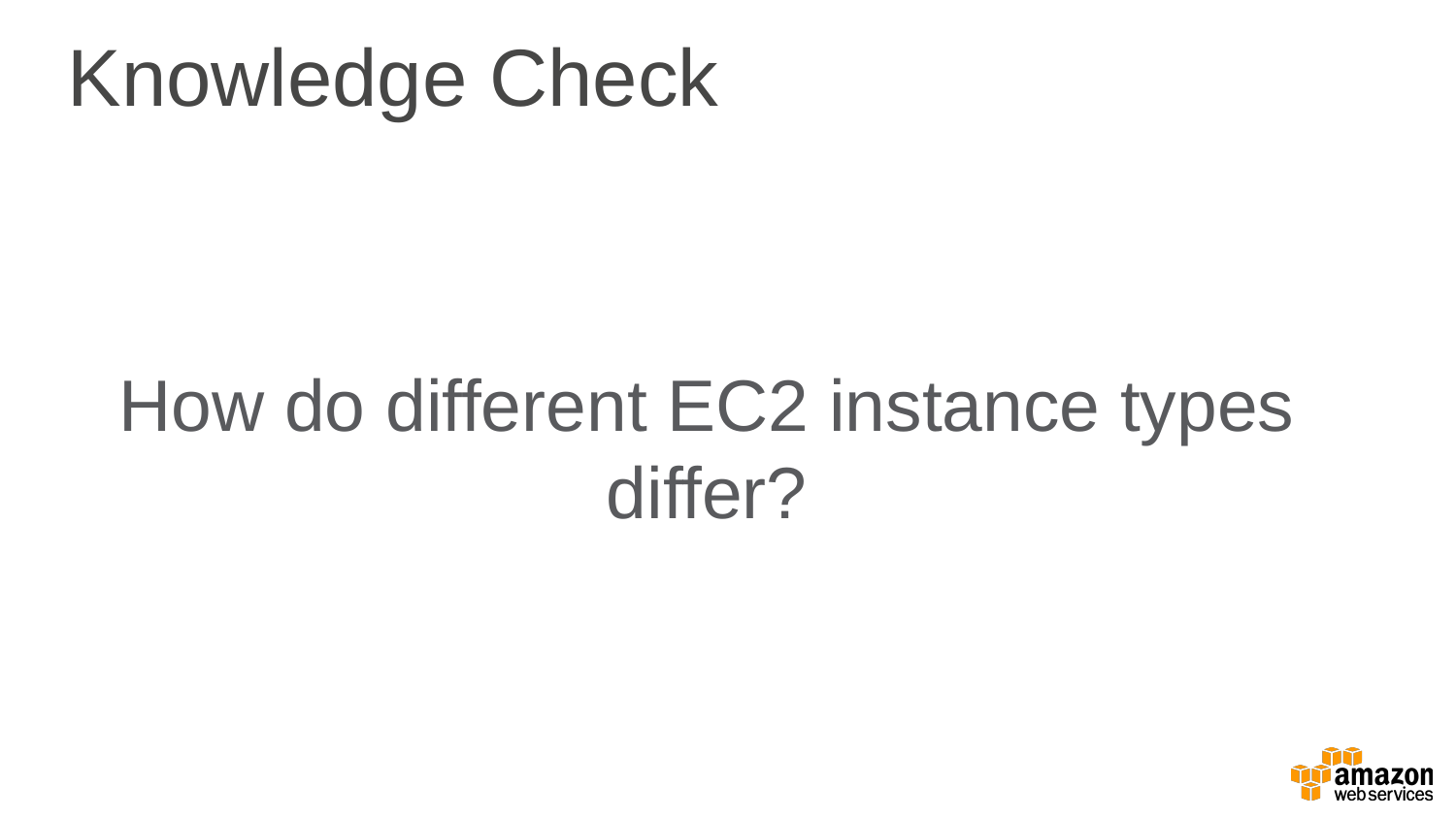

Knowledge Check
How do different EC2 instance types differ?